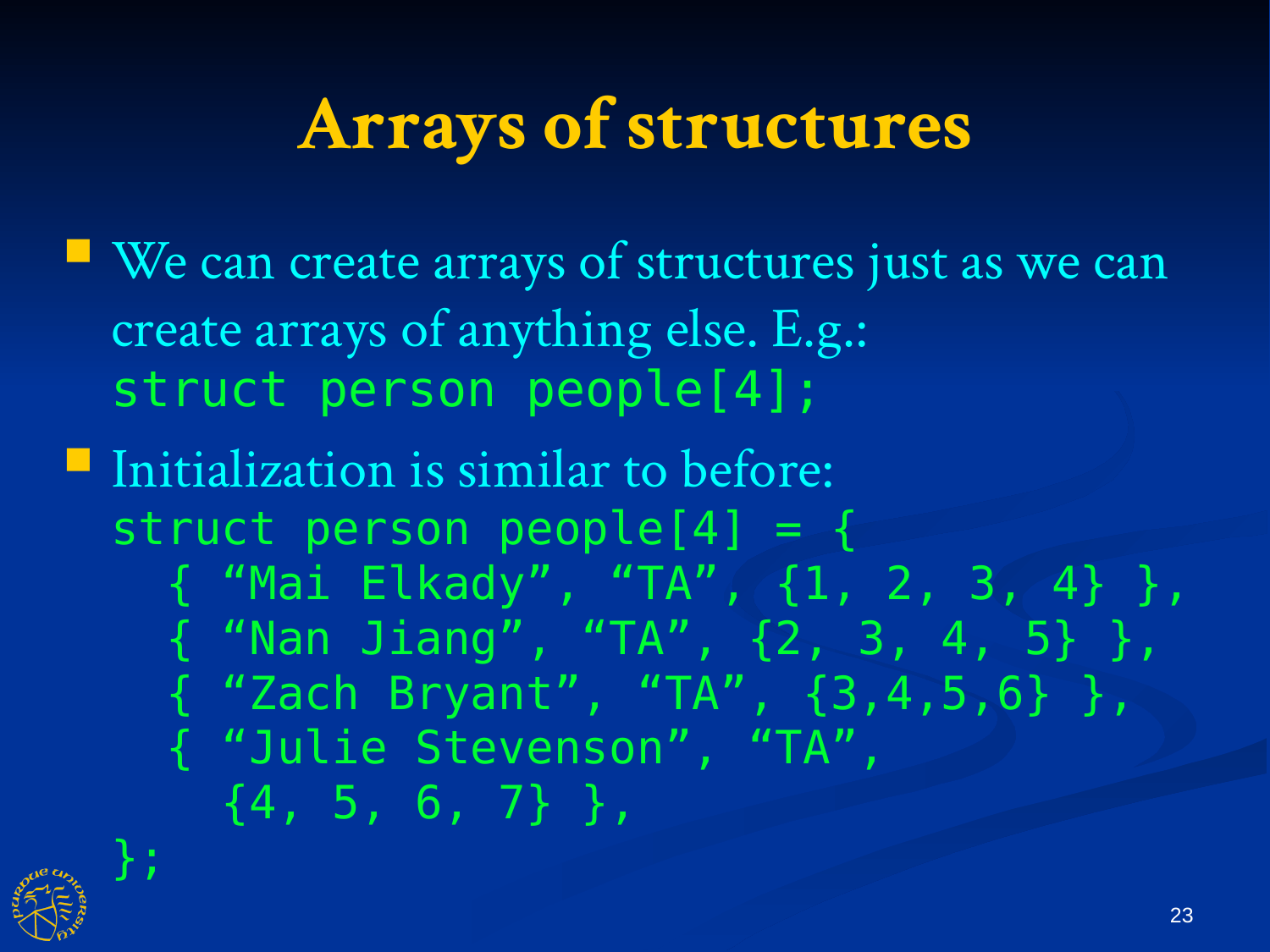

Arrays of structures
We can create arrays of structures just as we can create arrays of anything else. E.g.:
struct person people[4];
Initialization is similar to before:
struct person people[4] = {
  { “Mai Elkady”, “TA”, {1, 2, 3, 4} },
  { “Nan Jiang”, “TA”, {2, 3, 4, 5} },
  { “Zach Bryant”, “TA”, {3,4,5,6} },
  { “Julie Stevenson”, “TA”,
    {4, 5, 6, 7} },
};
23